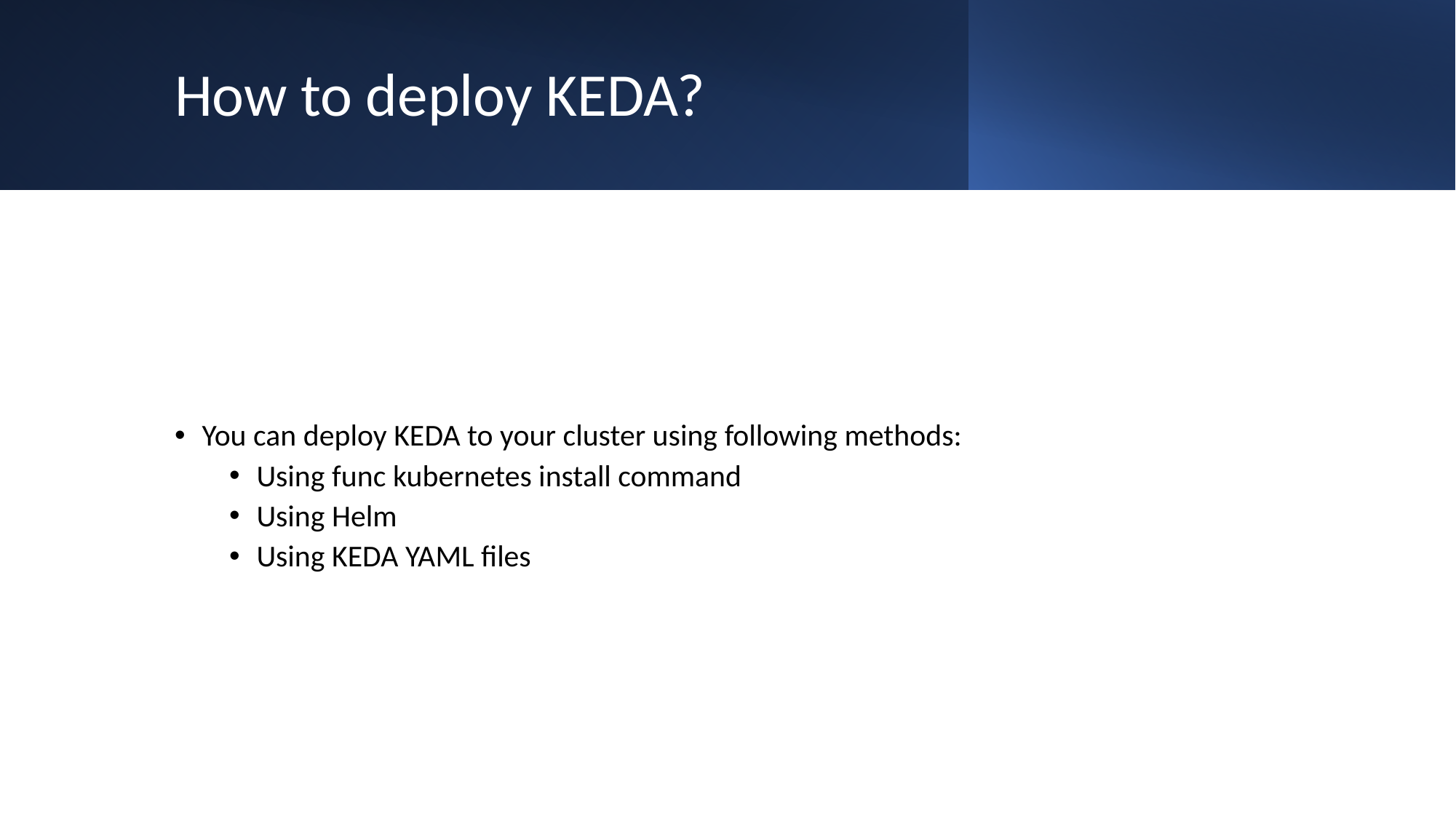

# How to deploy KEDA?
You can deploy KEDA to your cluster using following methods:
Using func kubernetes install command
Using Helm
Using KEDA YAML files